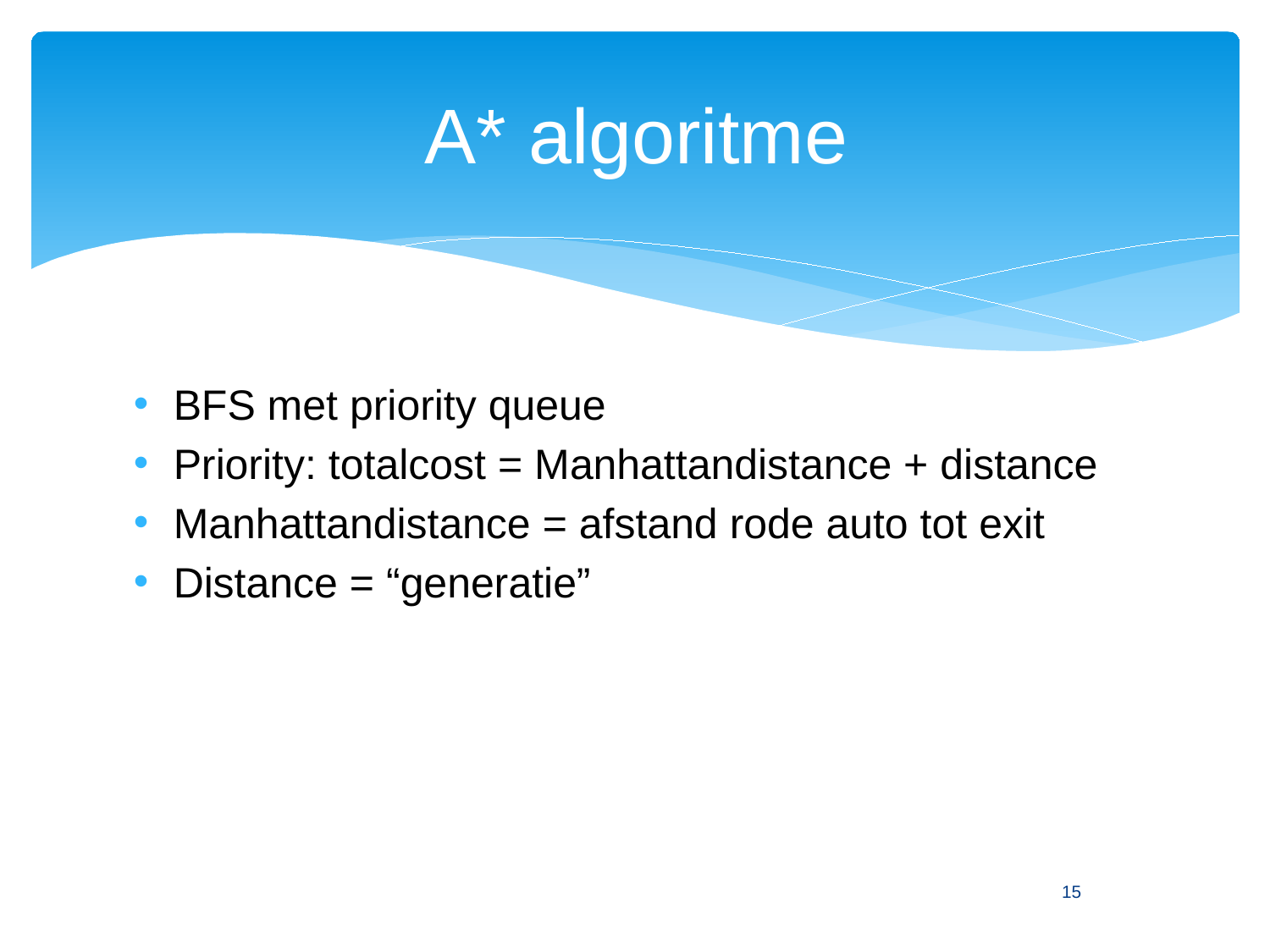

# A* algoritme
BFS met priority queue
Priority: totalcost = Manhattandistance + distance
Manhattandistance = afstand rode auto tot exit
Distance = “generatie”

15